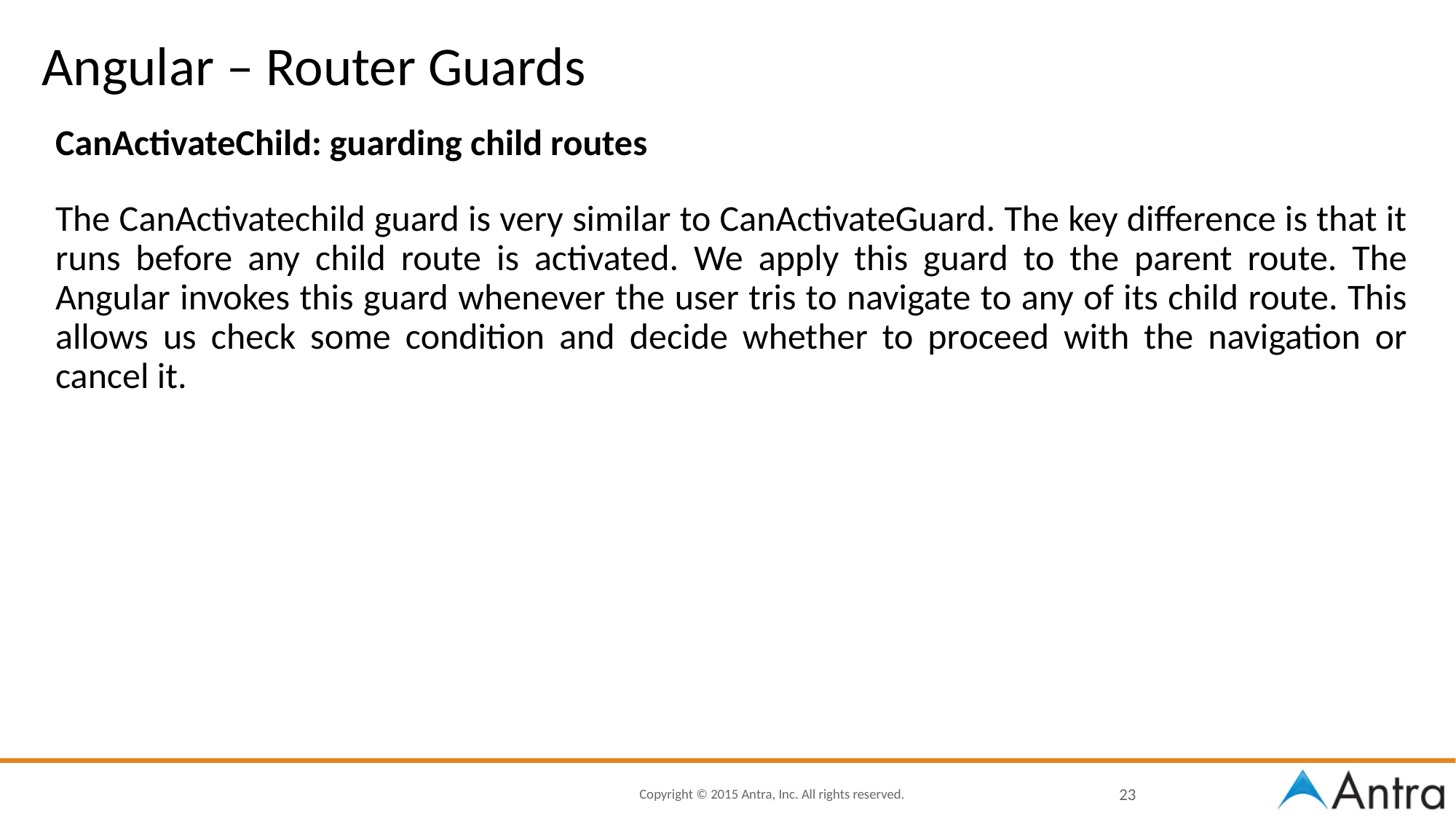

# Angular – Router Guards
CanActivateChild: guarding child routes
The CanActivatechild guard is very similar to CanActivateGuard. The key difference is that it runs before any child route is activated. We apply this guard to the parent route. The Angular invokes this guard whenever the user tris to navigate to any of its child route. This allows us check some condition and decide whether to proceed with the navigation or cancel it.
23